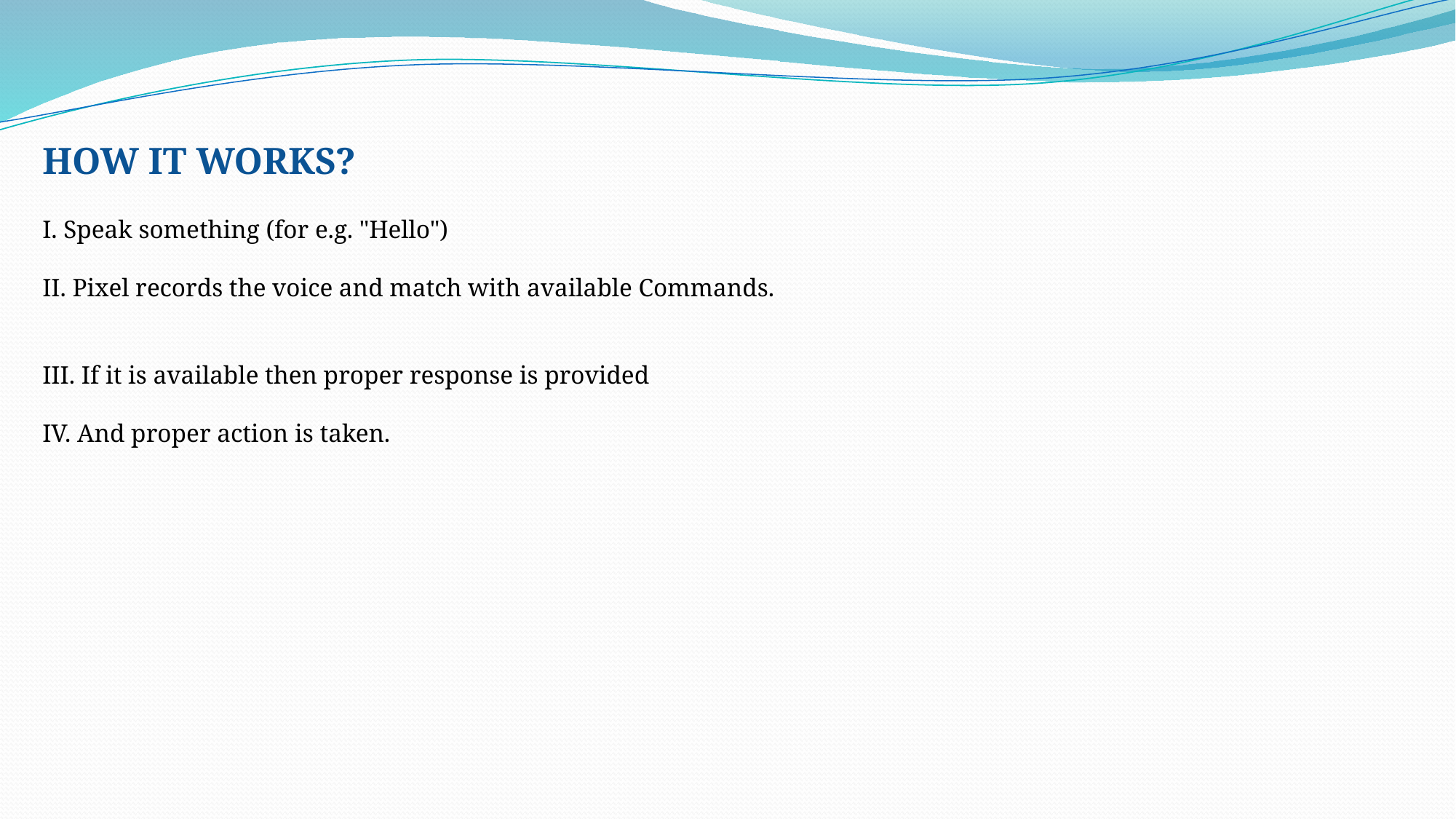

HOW IT WORKS?

I. Speak something (for e.g. "Hello")

II. Pixel records the voice and match with available Commands.

III. If it is available then proper response is provided

IV. And proper action is taken.